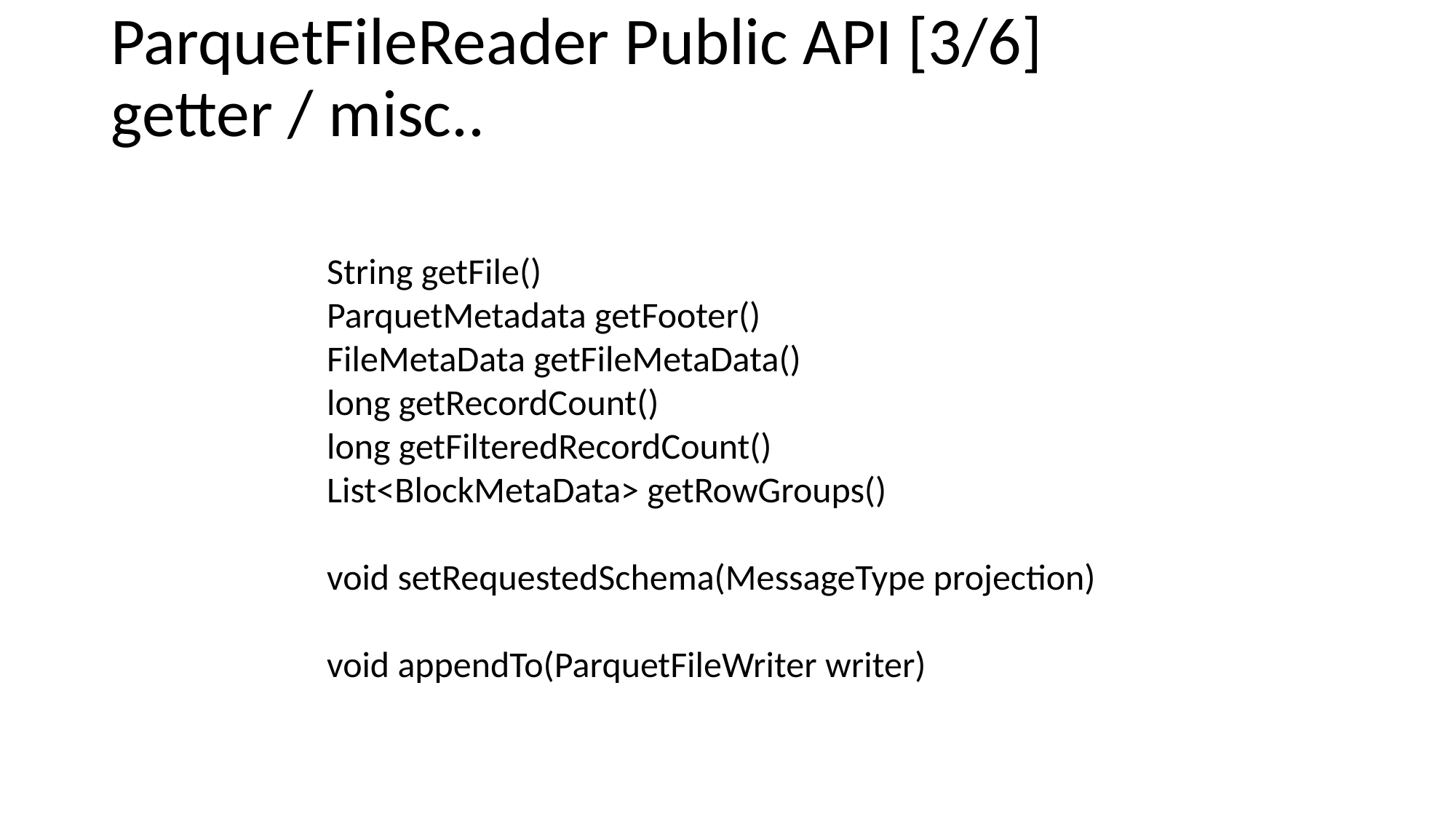

# ParquetFileReader Public API [3/6] getter / misc..
String getFile()
ParquetMetadata getFooter()
FileMetaData getFileMetaData()
long getRecordCount()
long getFilteredRecordCount()
List<BlockMetaData> getRowGroups()

void setRequestedSchema(MessageType projection)

void appendTo(ParquetFileWriter writer)